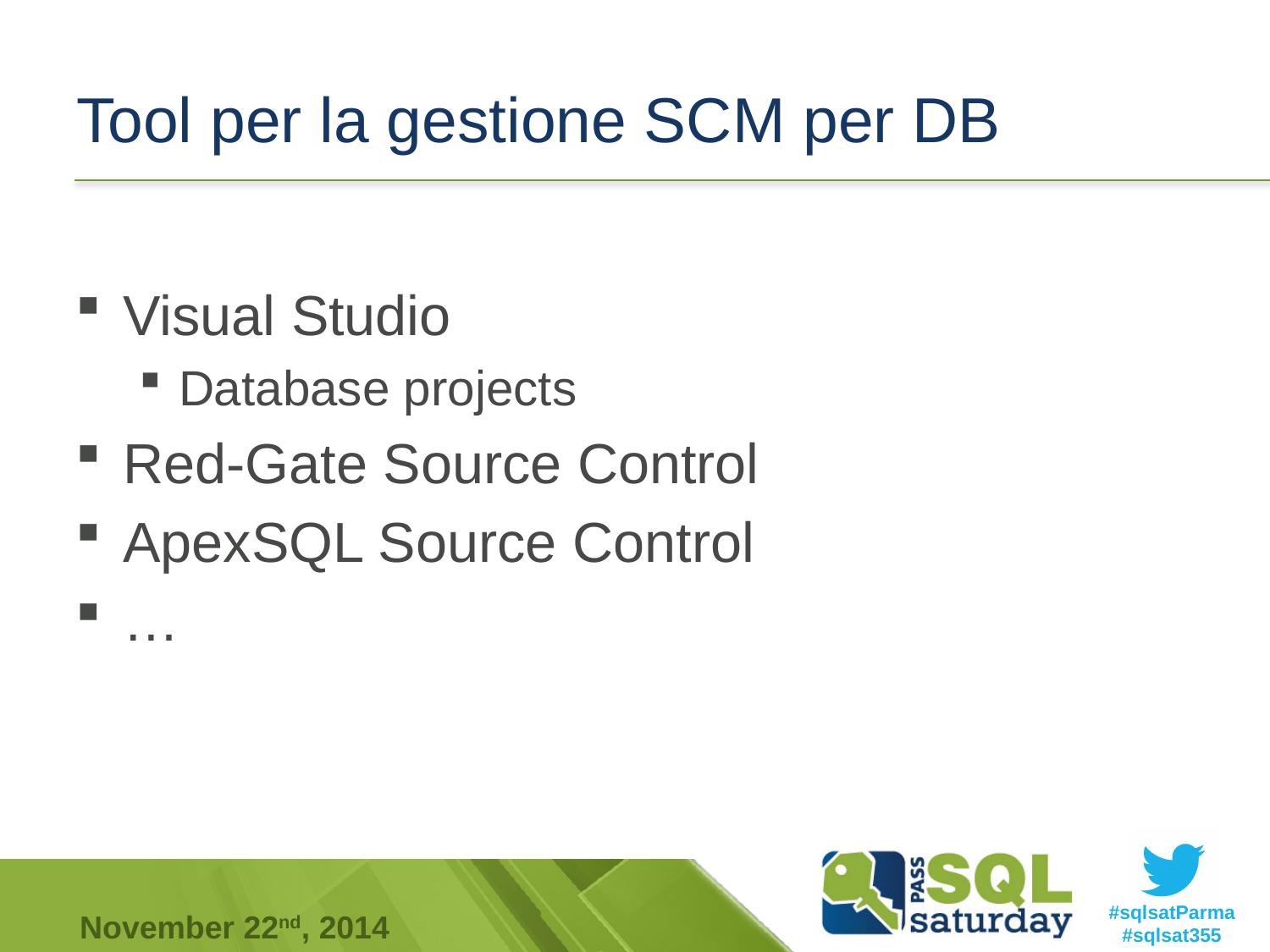

# Tool per la gestione SCM per DB

Visual Studio
Database projects
Red-Gate Source Control
ApexSQL Source Control
…